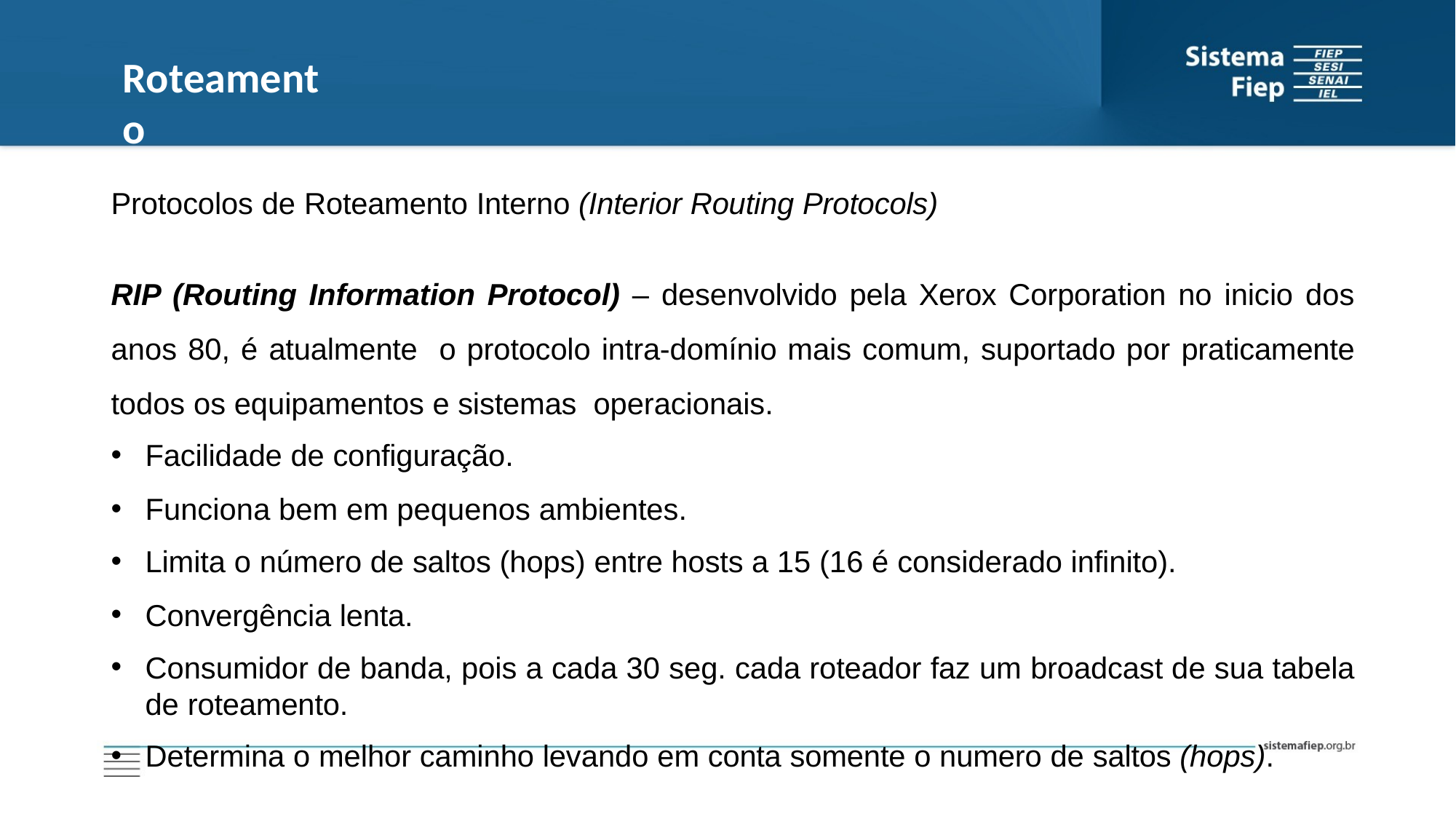

# Roteamento
Protocolos de Roteamento Interno (Interior Routing Protocols)

RIP (Routing Information Protocol) – desenvolvido pela Xerox Corporation no inicio dos anos 80, é atualmente  o protocolo intra-domínio mais comum, suportado por praticamente todos os equipamentos e sistemas  operacionais.
Facilidade de configuração.
Funciona bem em pequenos ambientes.
Limita o número de saltos (hops) entre hosts a 15 (16 é considerado infinito).
Convergência lenta.
Consumidor de banda, pois a cada 30 seg. cada roteador faz um broadcast de sua tabela de roteamento.
Determina o melhor caminho levando em conta somente o numero de saltos (hops).